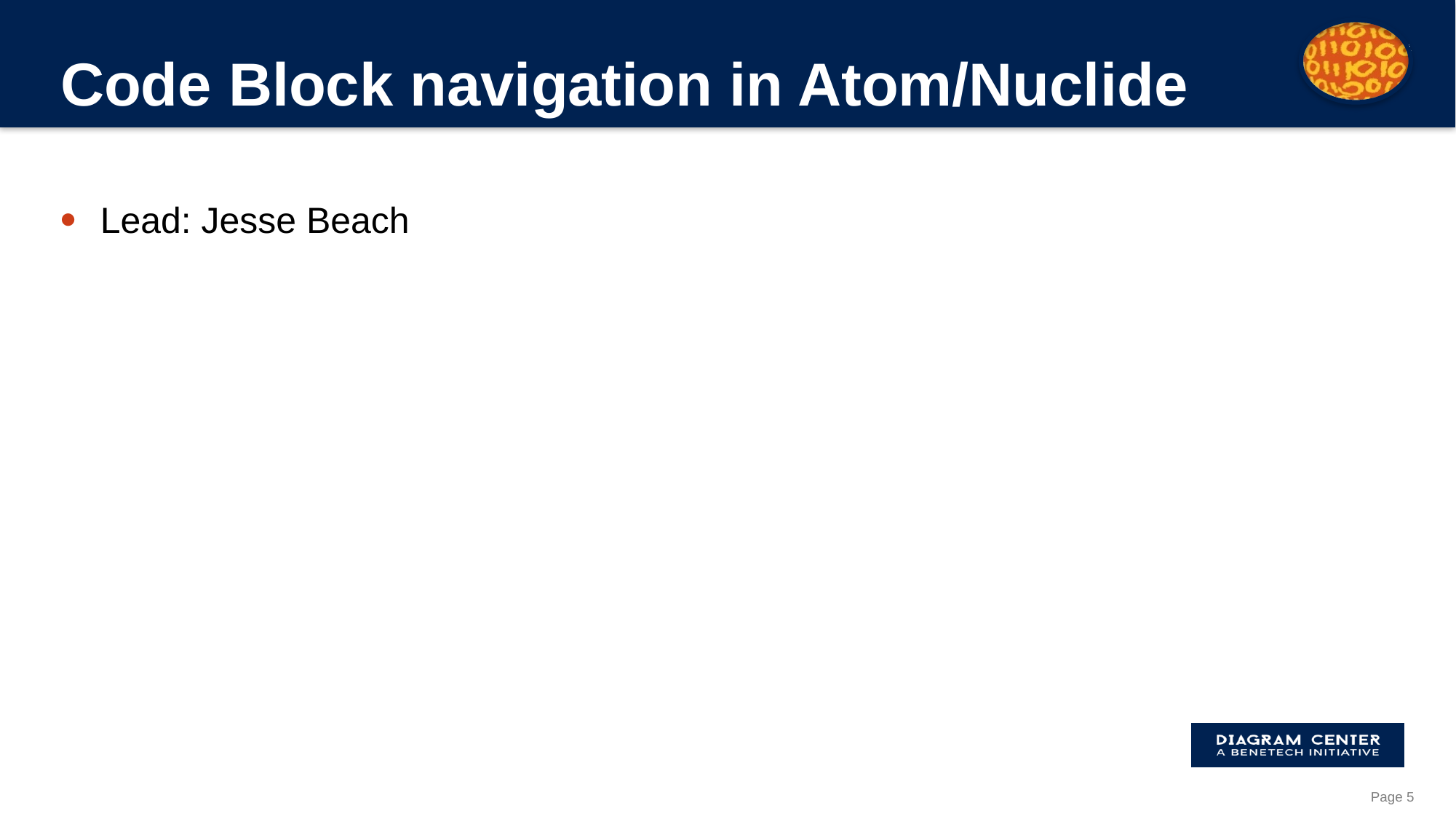

# Code Block navigation in Atom/Nuclide
Lead: Jesse Beach